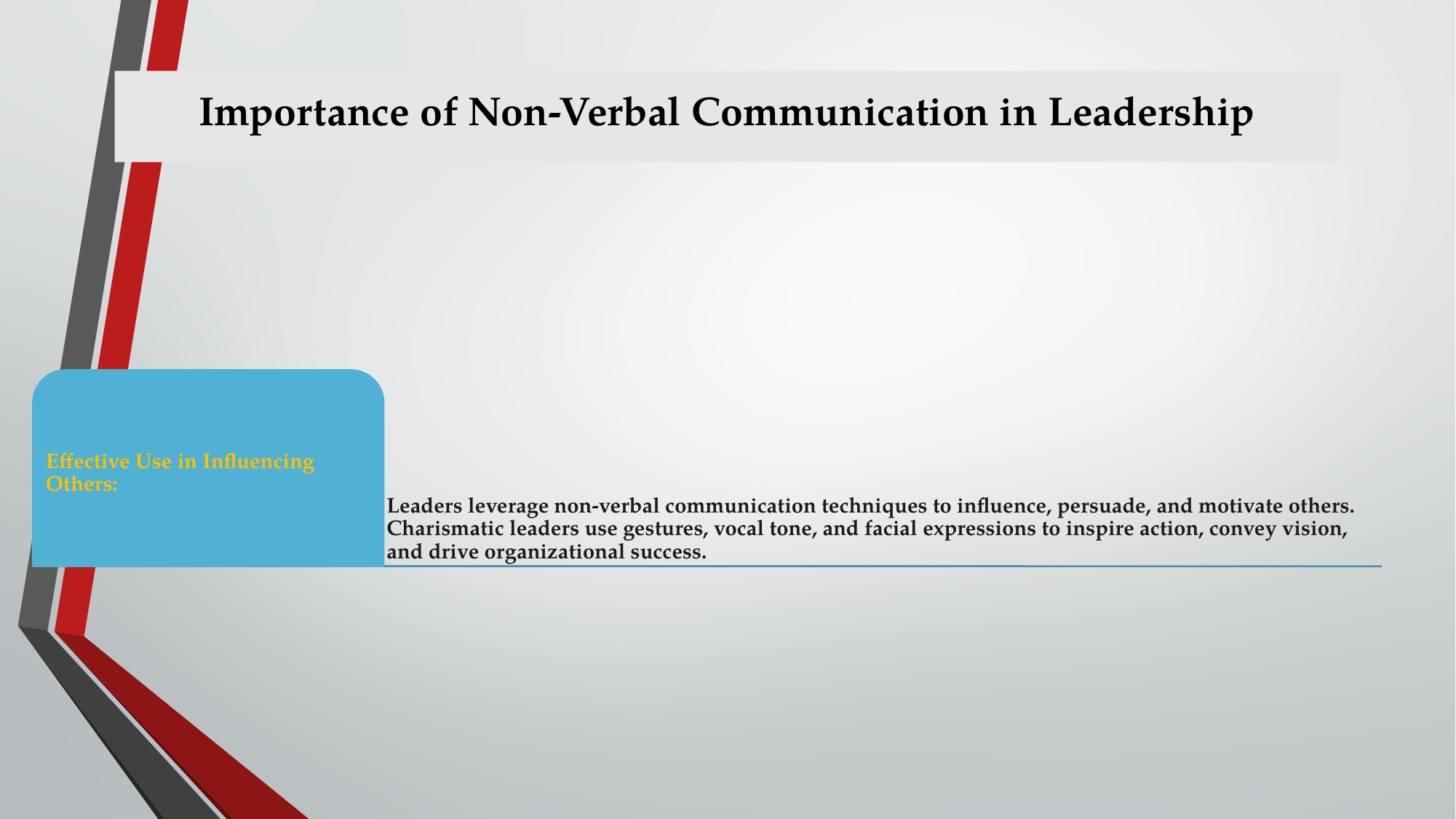

# Importance of Non-Verbal Communication in Leadership
Leaders leverage non-verbal communication techniques to influence, persuade, and motivate others. Charismatic leaders use gestures, vocal tone, and facial expressions to inspire action, convey vision, and drive organizational success.
Effective Use in Influencing Others: